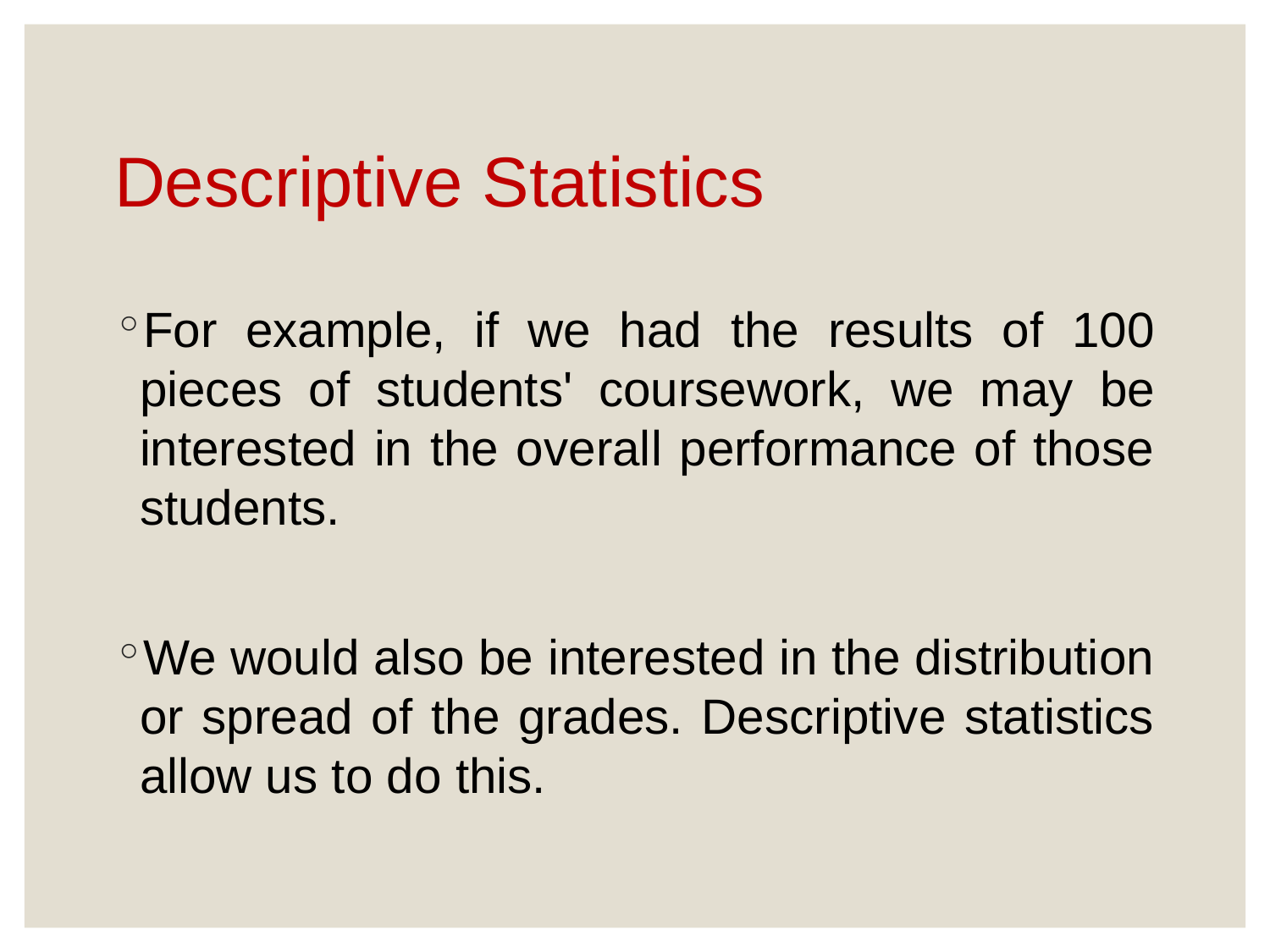

# Descriptive Statistics
For example, if we had the results of 100 pieces of students' coursework, we may be interested in the overall performance of those students.

We would also be interested in the distribution or spread of the grades. Descriptive statistics allow us to do this.